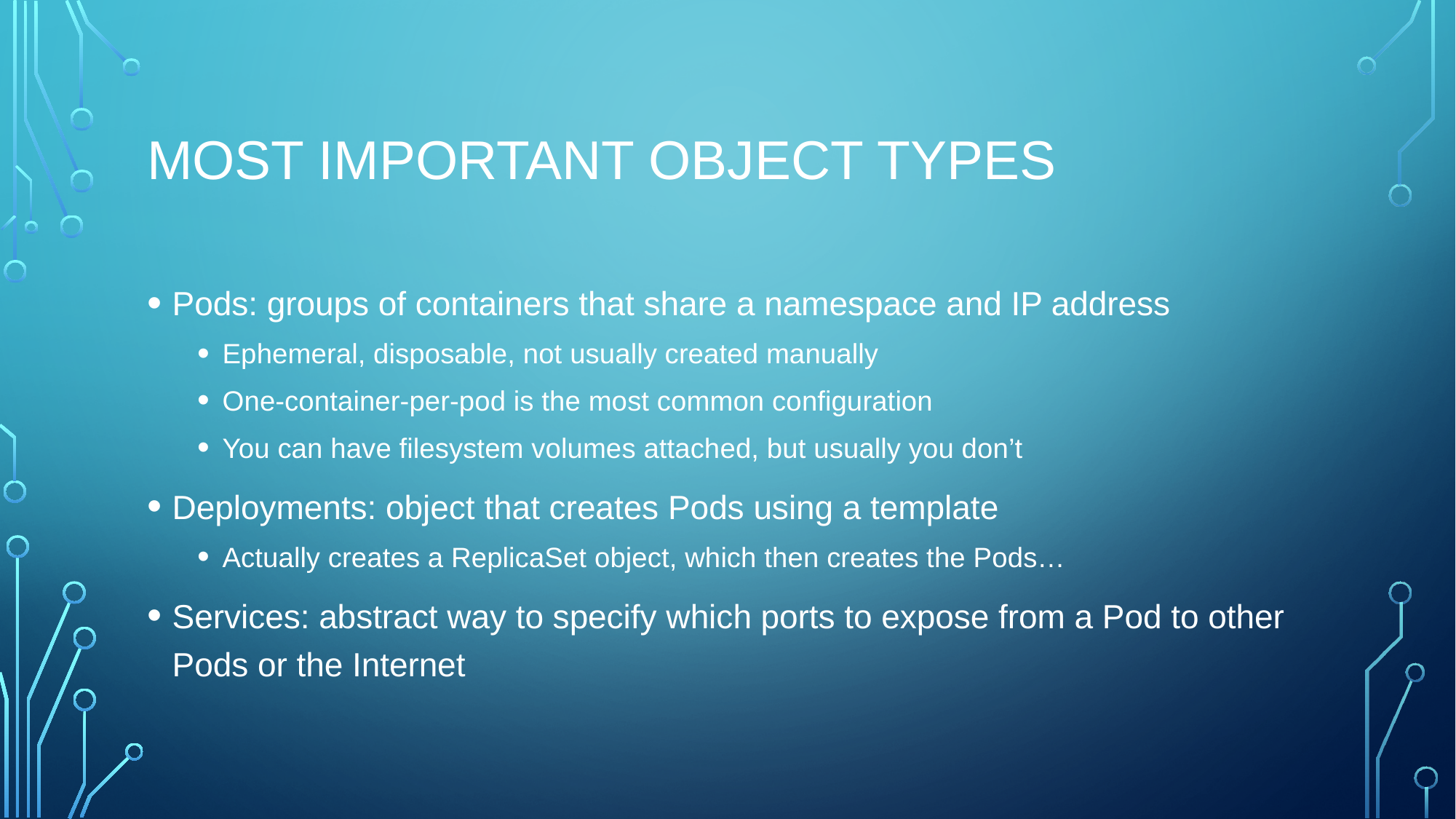

# Most important Object types
Pods: groups of containers that share a namespace and IP address
Ephemeral, disposable, not usually created manually
One-container-per-pod is the most common configuration
You can have filesystem volumes attached, but usually you don’t
Deployments: object that creates Pods using a template
Actually creates a ReplicaSet object, which then creates the Pods…
Services: abstract way to specify which ports to expose from a Pod to other Pods or the Internet